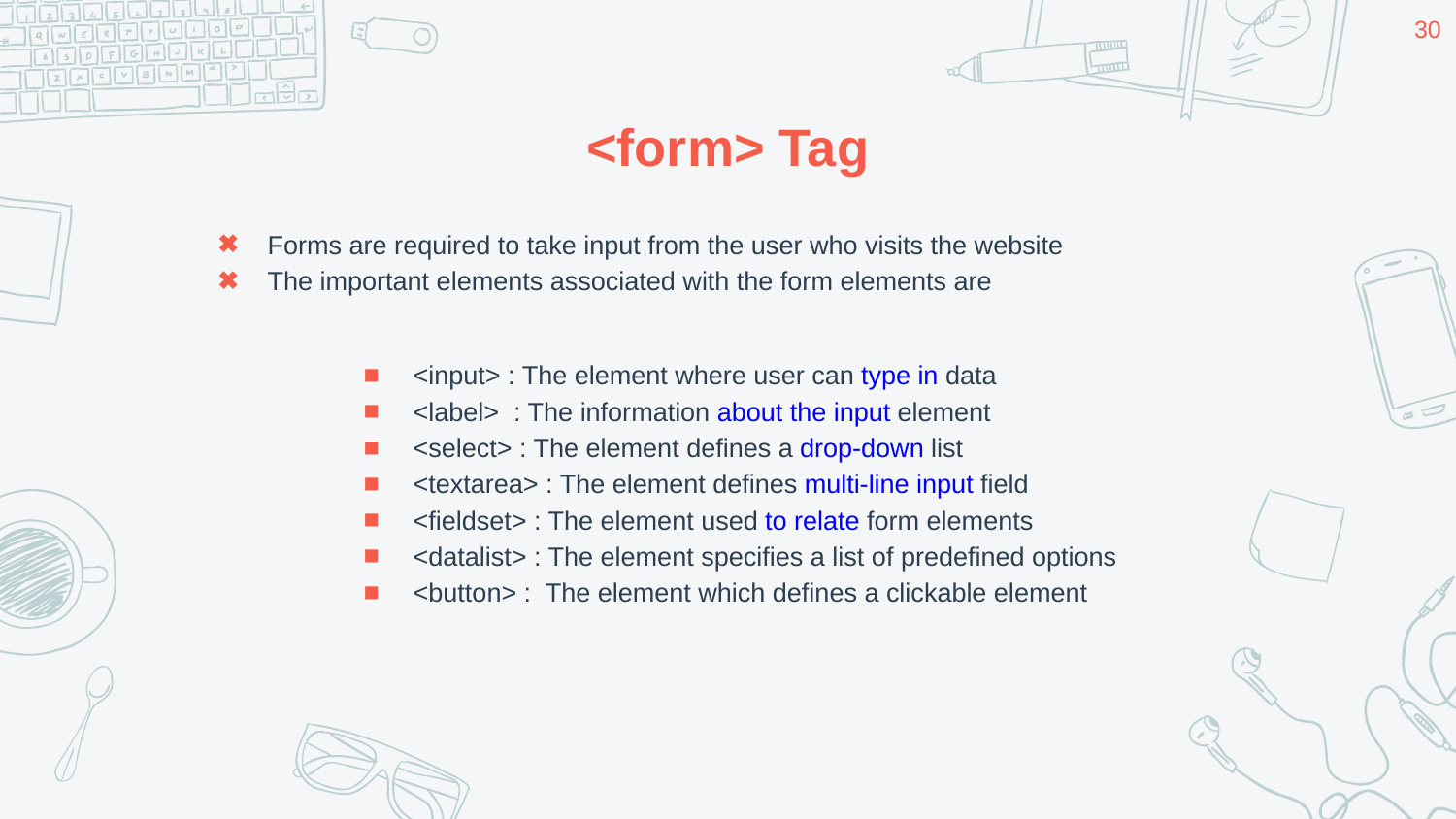

30
# <form> Tag
Forms are required to take input from the user who visits the website
The important elements associated with the form elements are

<input> : The element where user can type in data
<label>  : The information about the input element
<select> : The element defines a drop-down list
<textarea> : The element defines multi-line input field
<fieldset> : The element used to relate form elements
<datalist> : The element specifies a list of predefined options
<button> :  The element which defines a clickable element